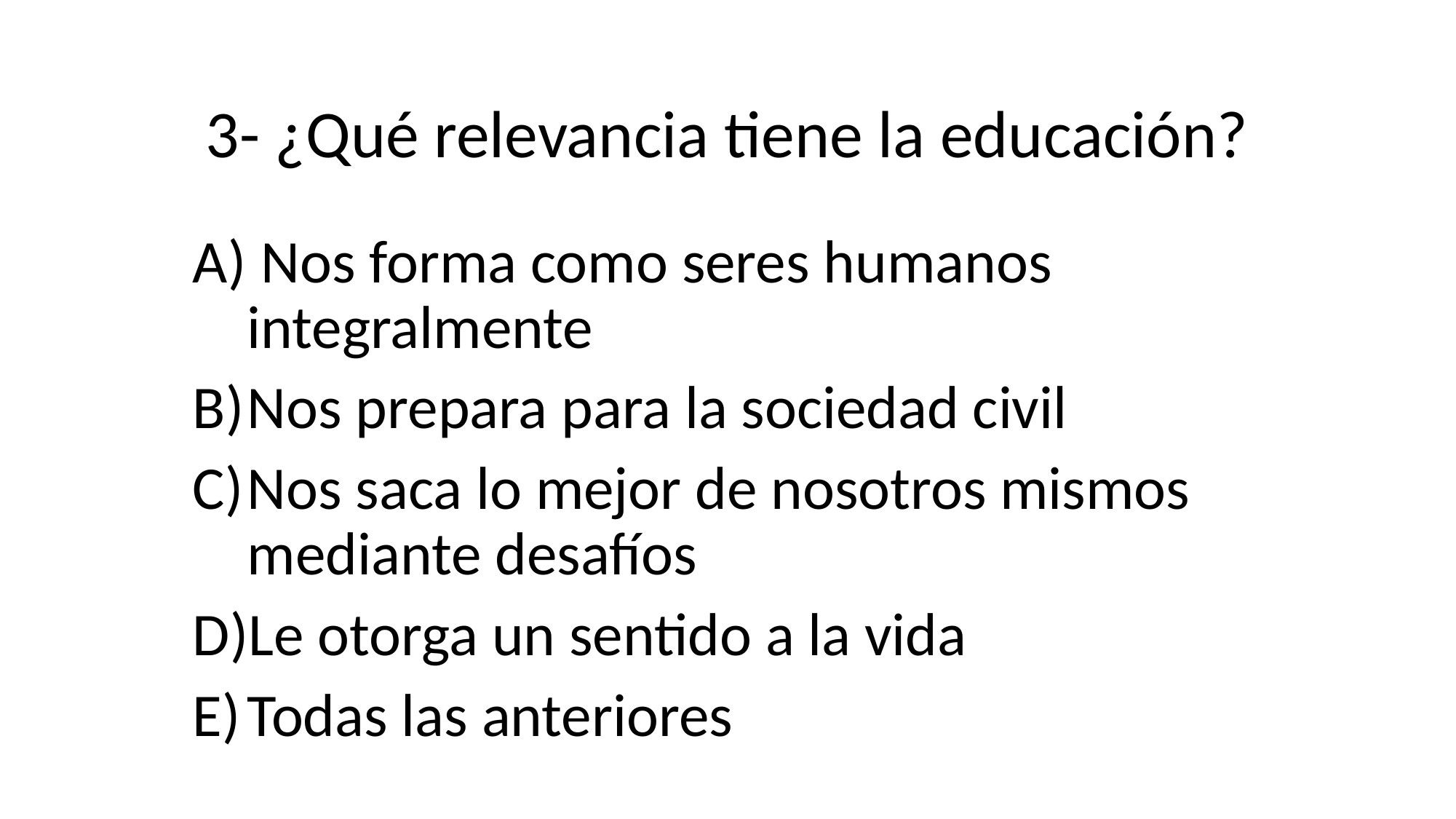

# 3- ¿Qué relevancia tiene la educación?
 Nos forma como seres humanos integralmente
Nos prepara para la sociedad civil
Nos saca lo mejor de nosotros mismos mediante desafíos
Le otorga un sentido a la vida
Todas las anteriores